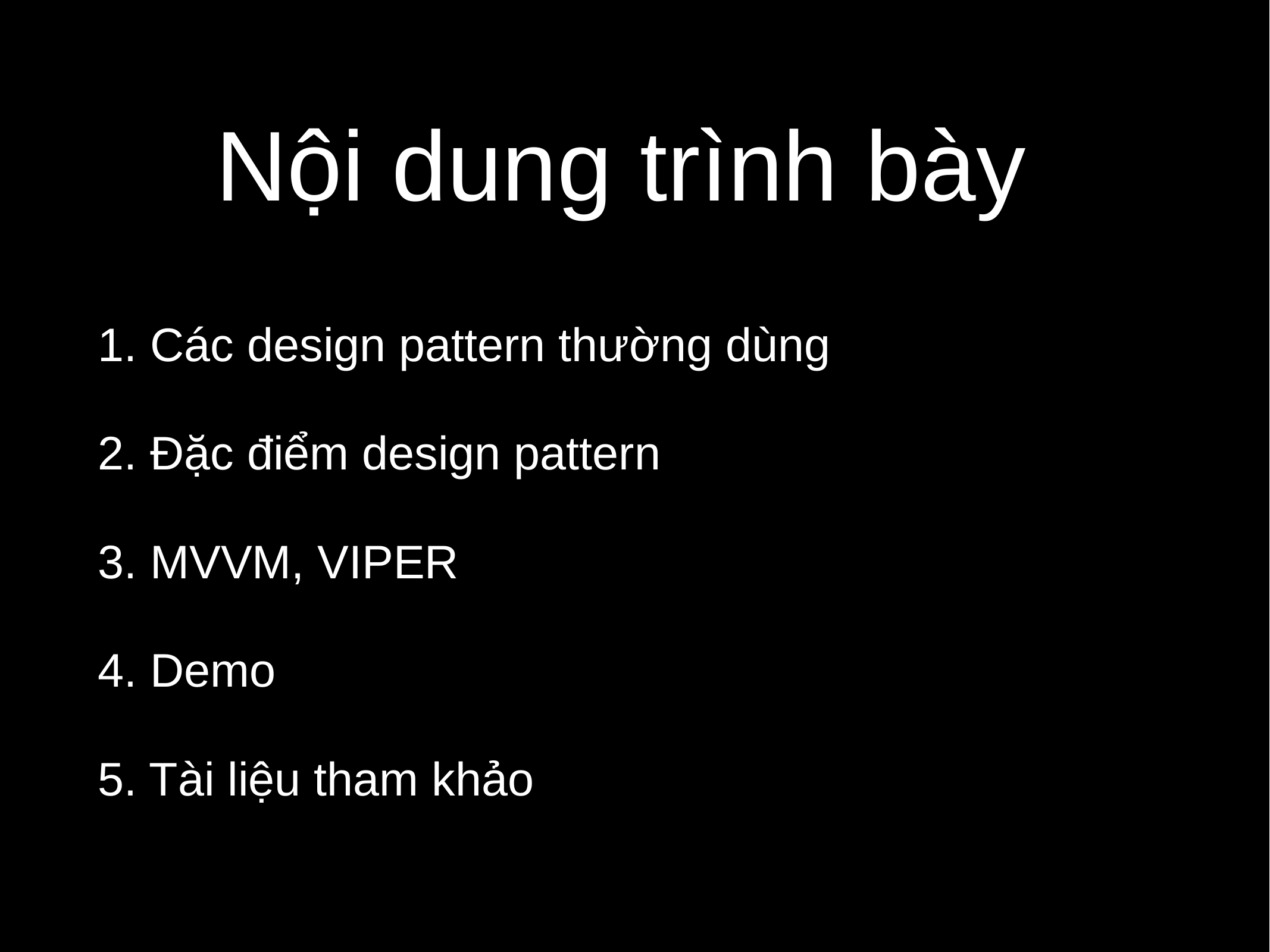

# Nội dung trình bày
1. Các design pattern thường dùng
2. Đặc điểm design pattern
3. MVVM, VIPER
4. Demo
5. Tài liệu tham khảo